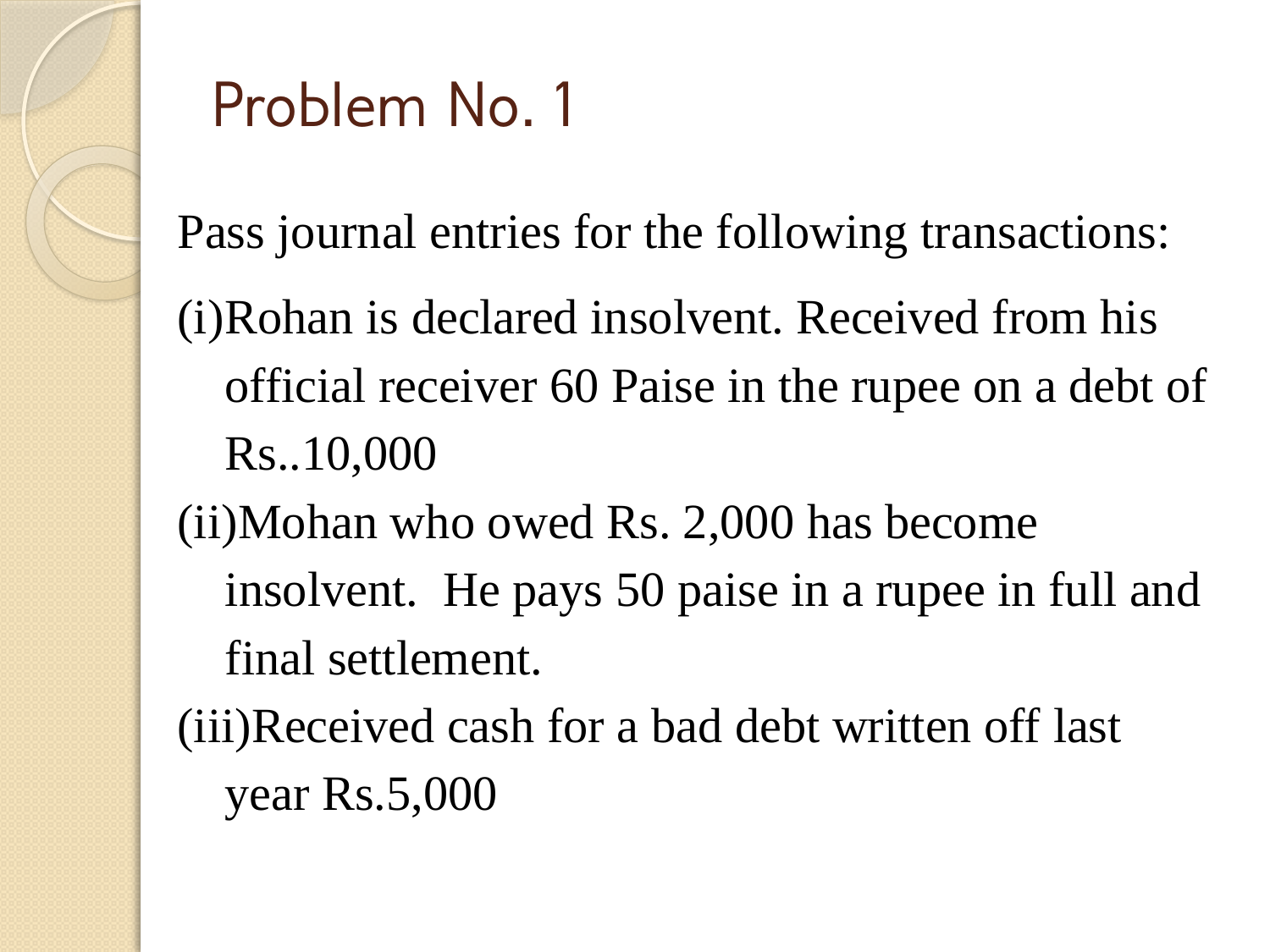

# Problem No. 1
Pass journal entries for the following transactions:
Rohan is declared insolvent. Received from his official receiver 60 Paise in the rupee on a debt of Rs..10,000
Mohan who owed Rs. 2,000 has become insolvent.  He pays 50 paise in a rupee in full and final settlement.
Received cash for a bad debt written off last year Rs.5,000